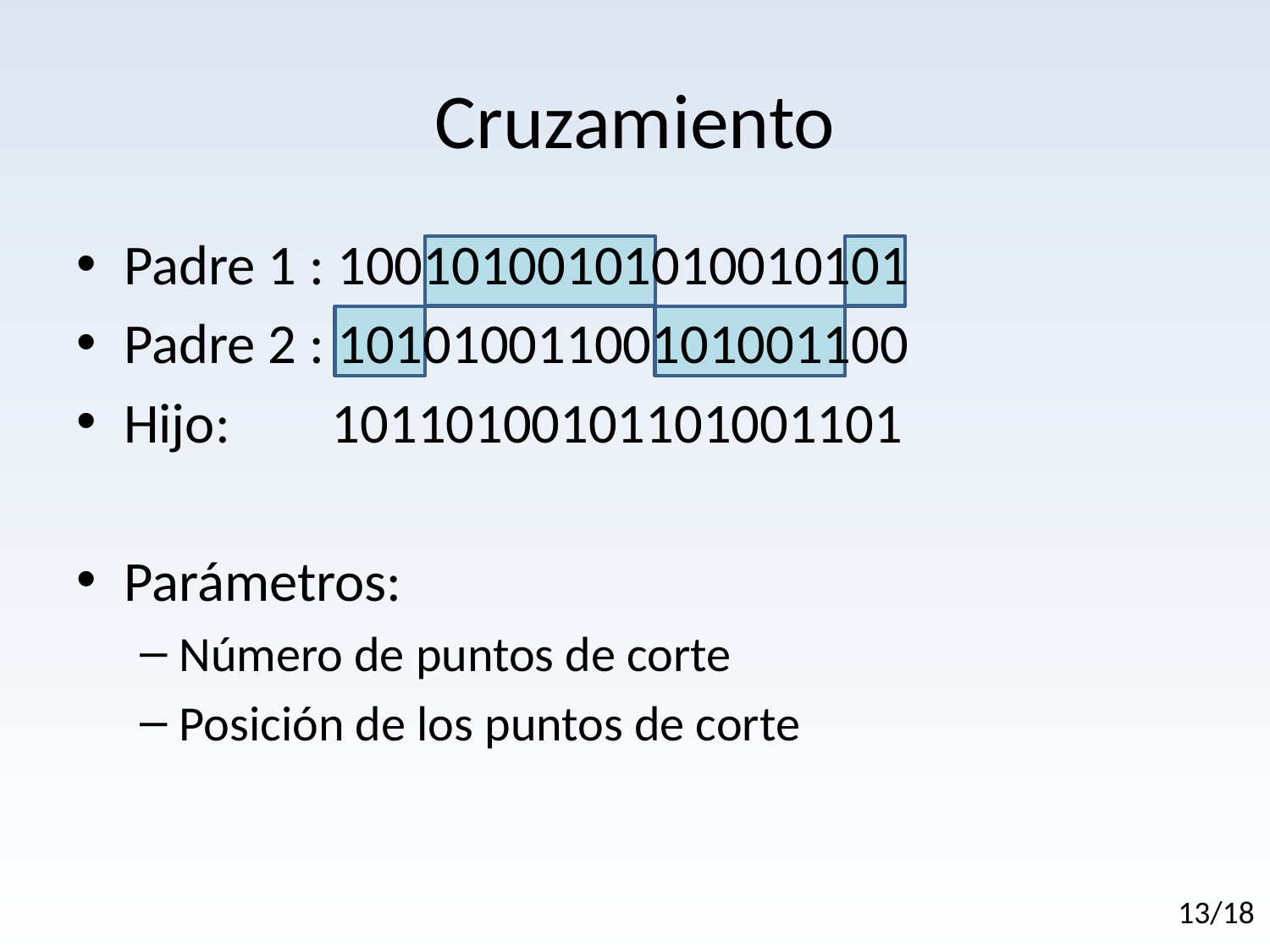

# Cruzamiento
Padre 1 : 10010100101010010101
Padre 2 : 10101001100101001100
Hijo:        10110100101101001101

Parámetros:
Número de puntos de corte
Posición de los puntos de corte

13/18